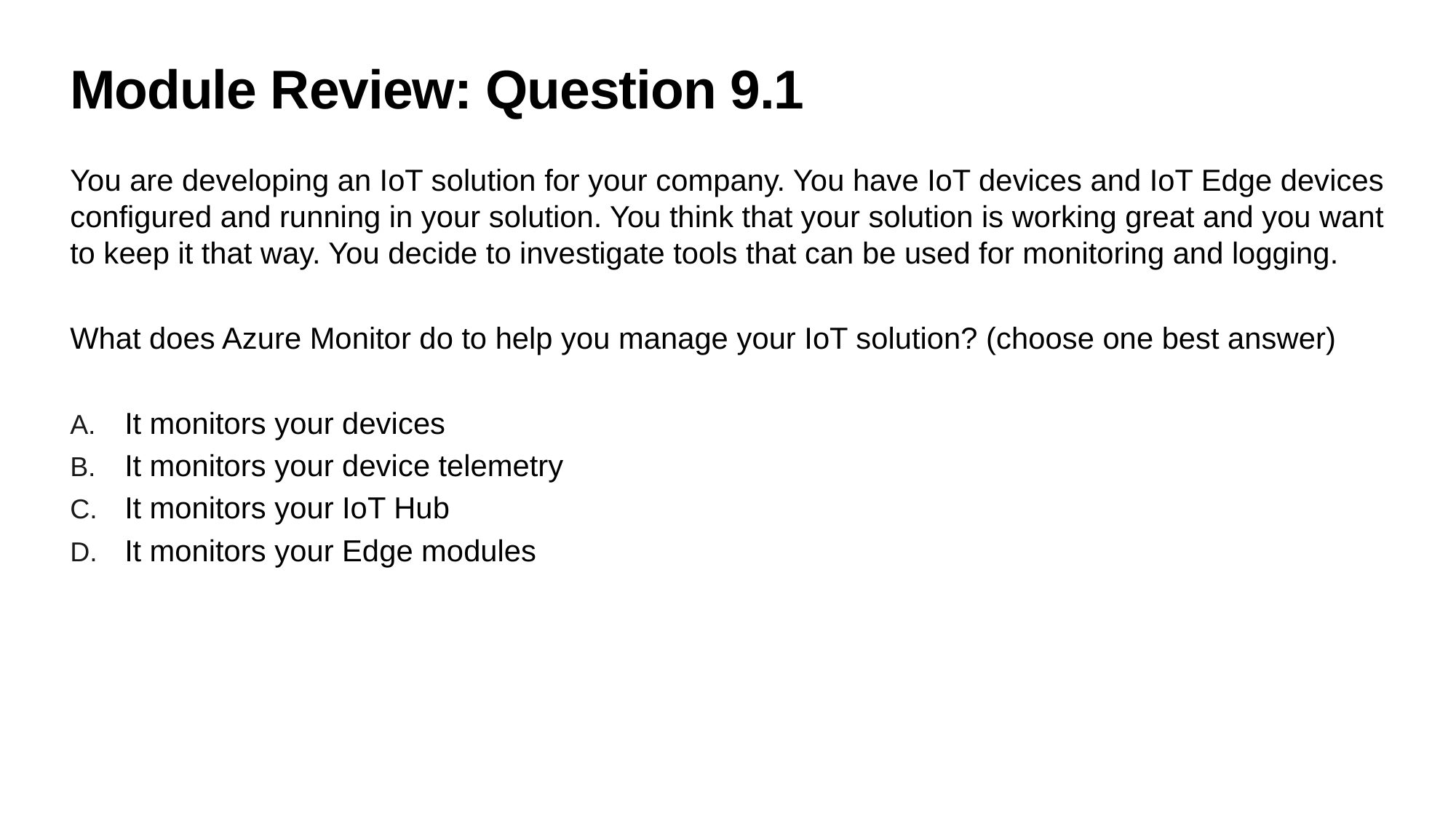

# Module Review: Question 9.1
You are developing an IoT solution for your company. You have IoT devices and IoT Edge devices configured and running in your solution. You think that your solution is working great and you want to keep it that way. You decide to investigate tools that can be used for monitoring and logging.

What does Azure Monitor do to help you manage your IoT solution? (choose one best answer)

It monitors your devices
It monitors your device telemetry
It monitors your IoT Hub
It monitors your Edge modules